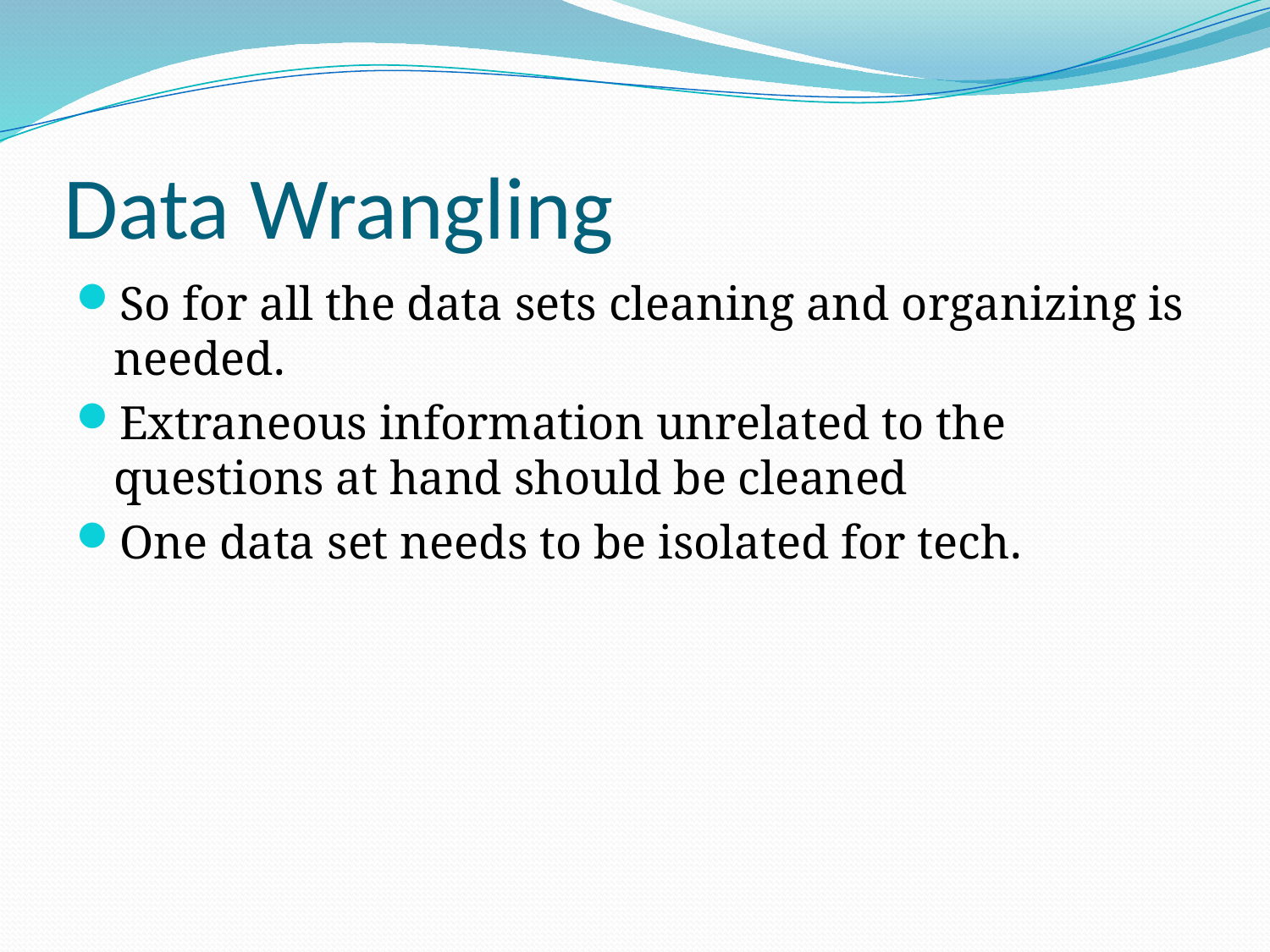

# Data Wrangling
So for all the data sets cleaning and organizing is needed.
Extraneous information unrelated to the questions at hand should be cleaned
One data set needs to be isolated for tech.